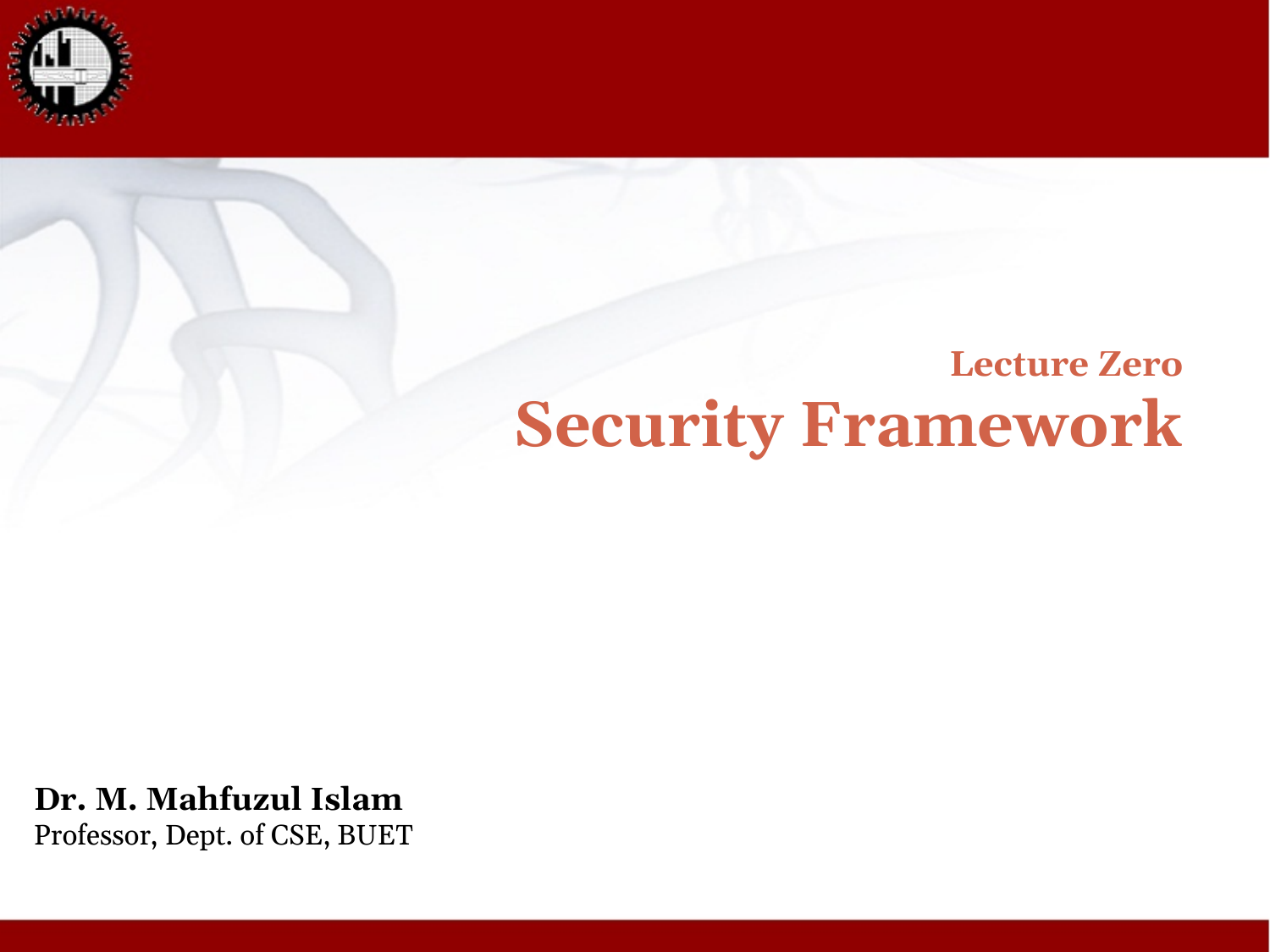

# Lecture Zero Security Framework
Dr. M. Mahfuzul Islam
Professor, Dept. of CSE, BUET